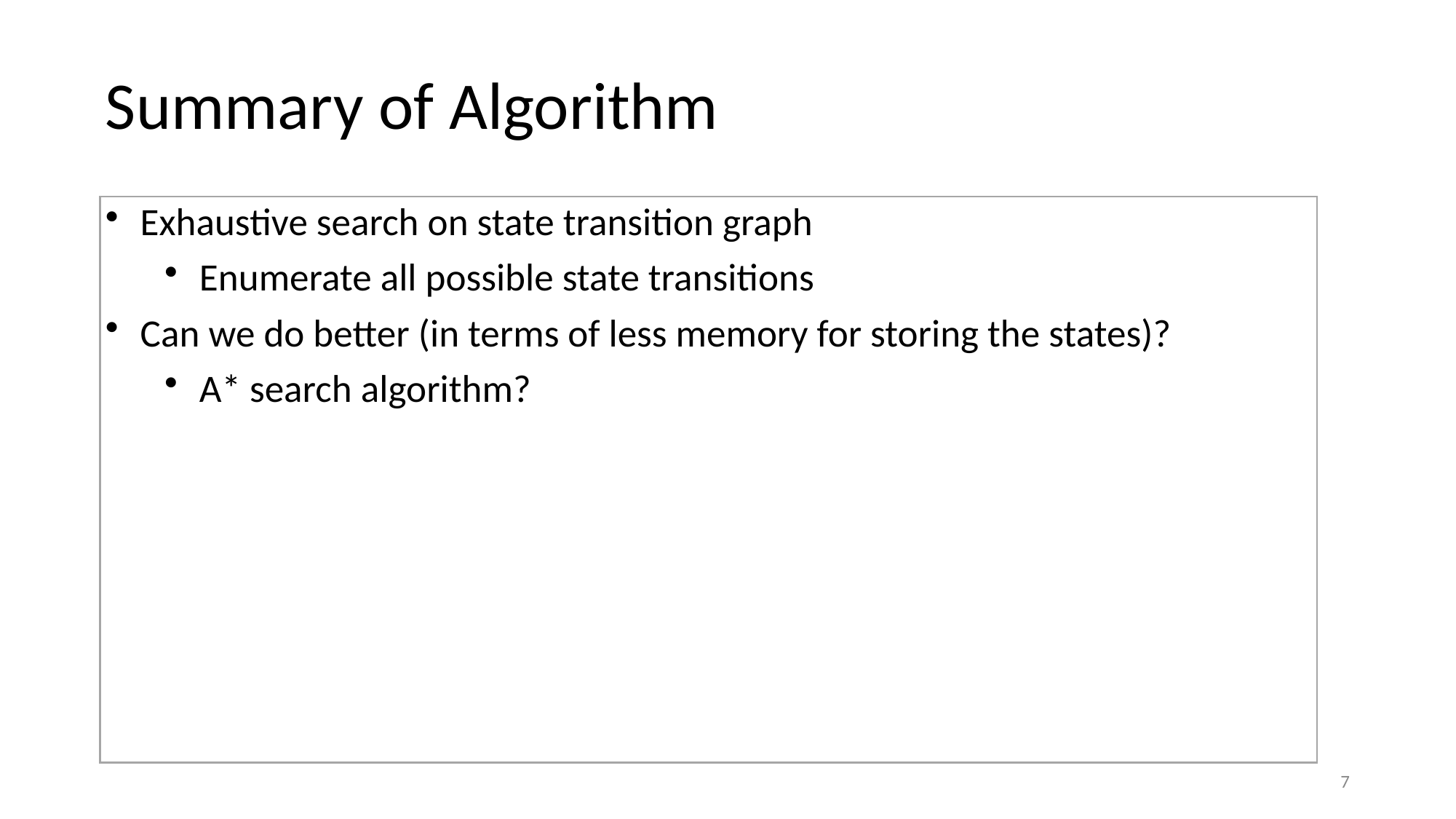

# Summary of Algorithm
Exhaustive search on state transition graph
Enumerate all possible state transitions
Can we do better (in terms of less memory for storing the states)?
A* search algorithm?

7